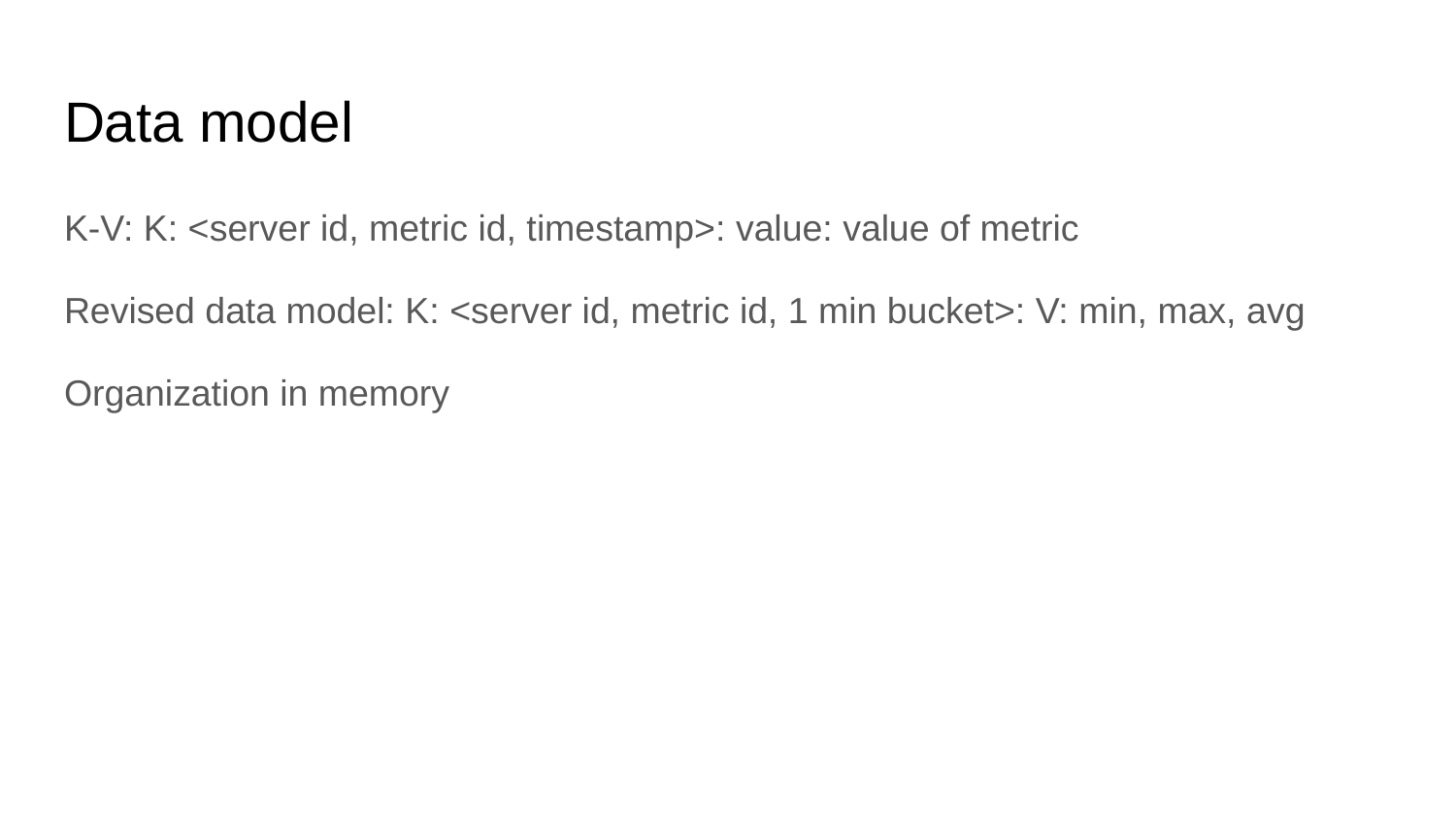

# Data model
K-V: K: <server id, metric id, timestamp>: value: value of metric
Revised data model: K: <server id, metric id, 1 min bucket>: V: min, max, avg
Organization in memory